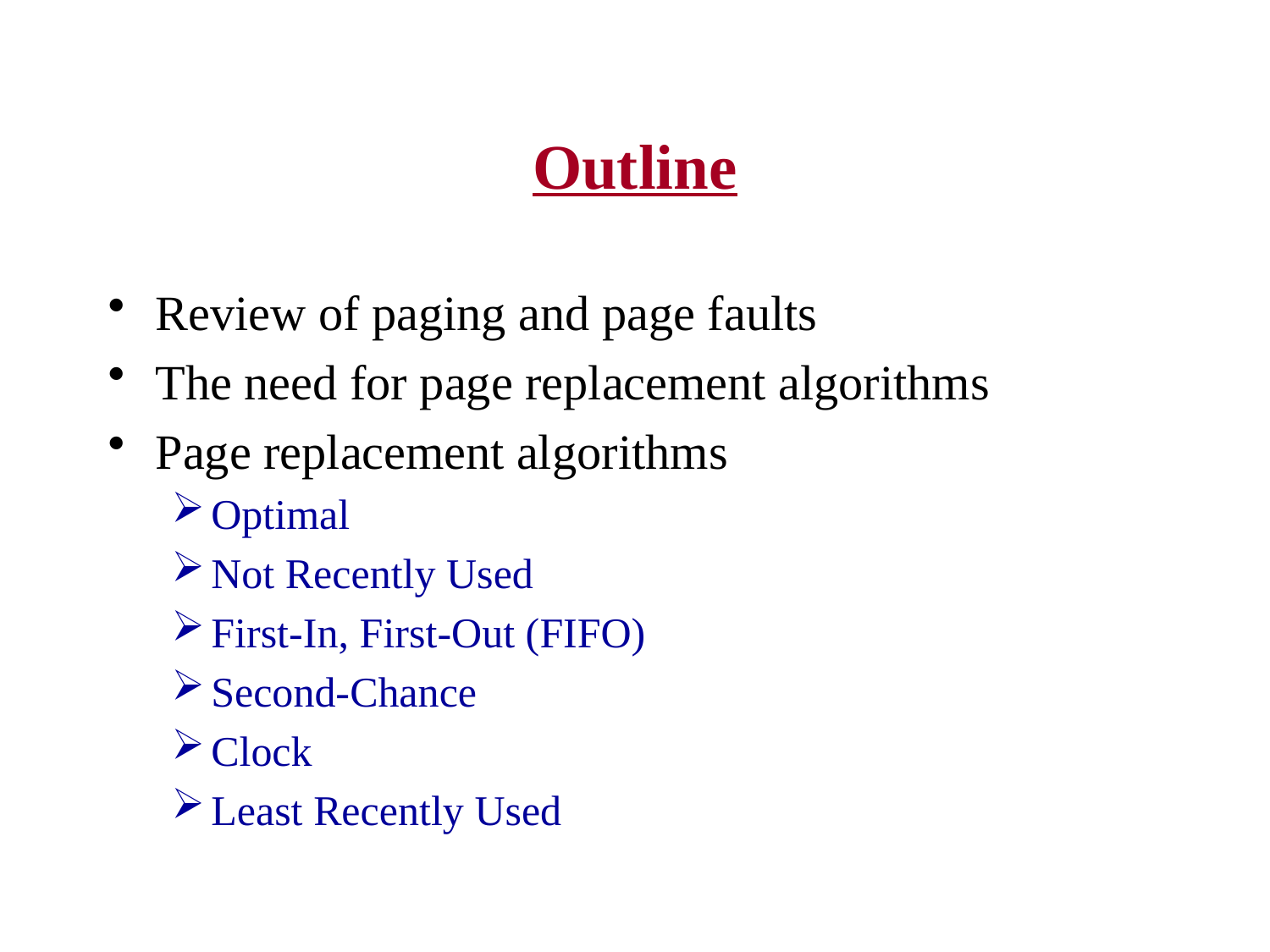

# Outline
Review of paging and page faults
The need for page replacement algorithms
Page replacement algorithms
Optimal
Not Recently Used
First-In, First-Out (FIFO)
Second-Chance
Clock
Least Recently Used